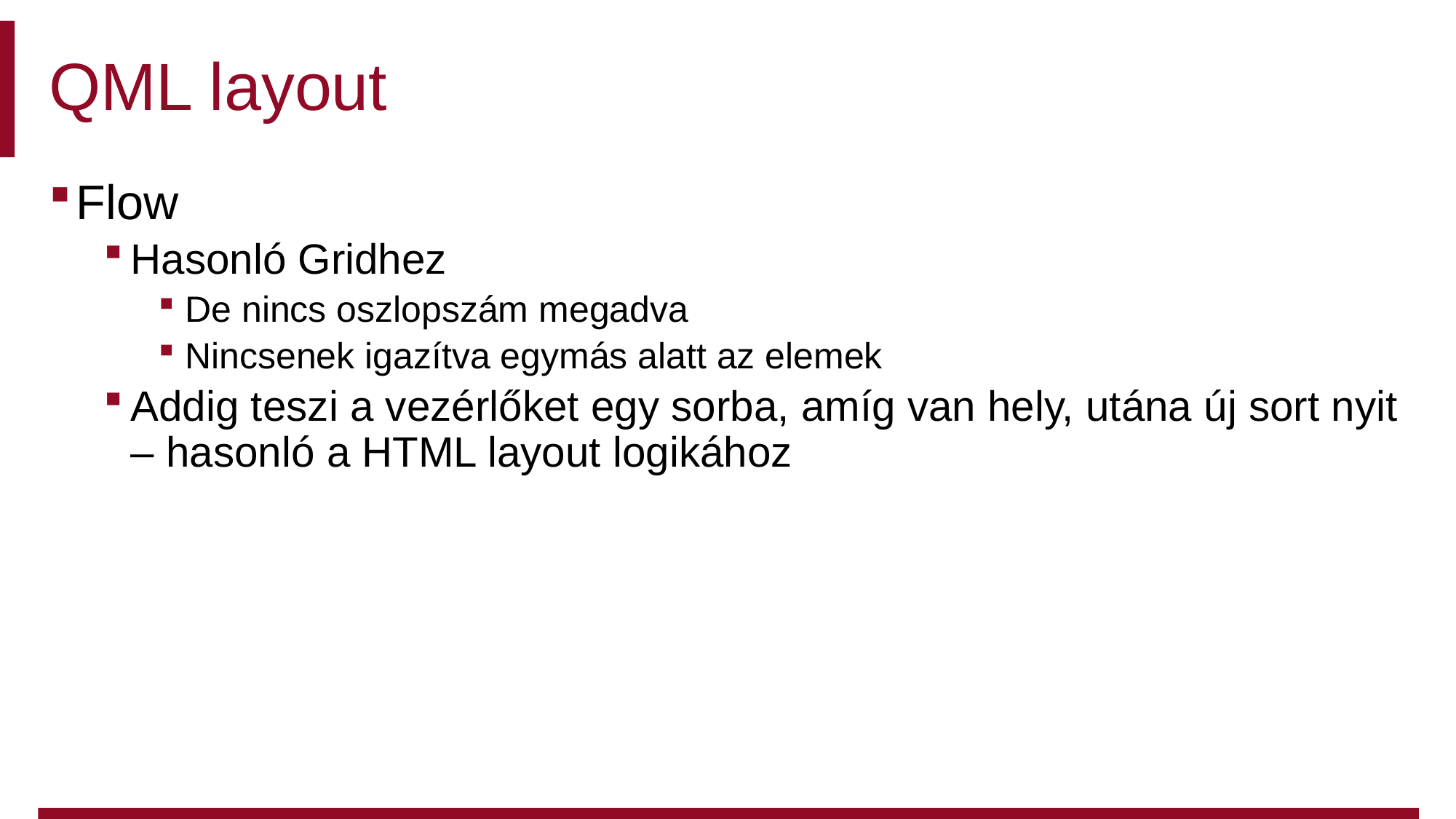

# QML layout
Flow
Hasonló Gridhez
De nincs oszlopszám megadva
Nincsenek igazítva egymás alatt az elemek
Addig teszi a vezérlőket egy sorba, amíg van hely, utána új sort nyit – hasonló a HTML layout logikához